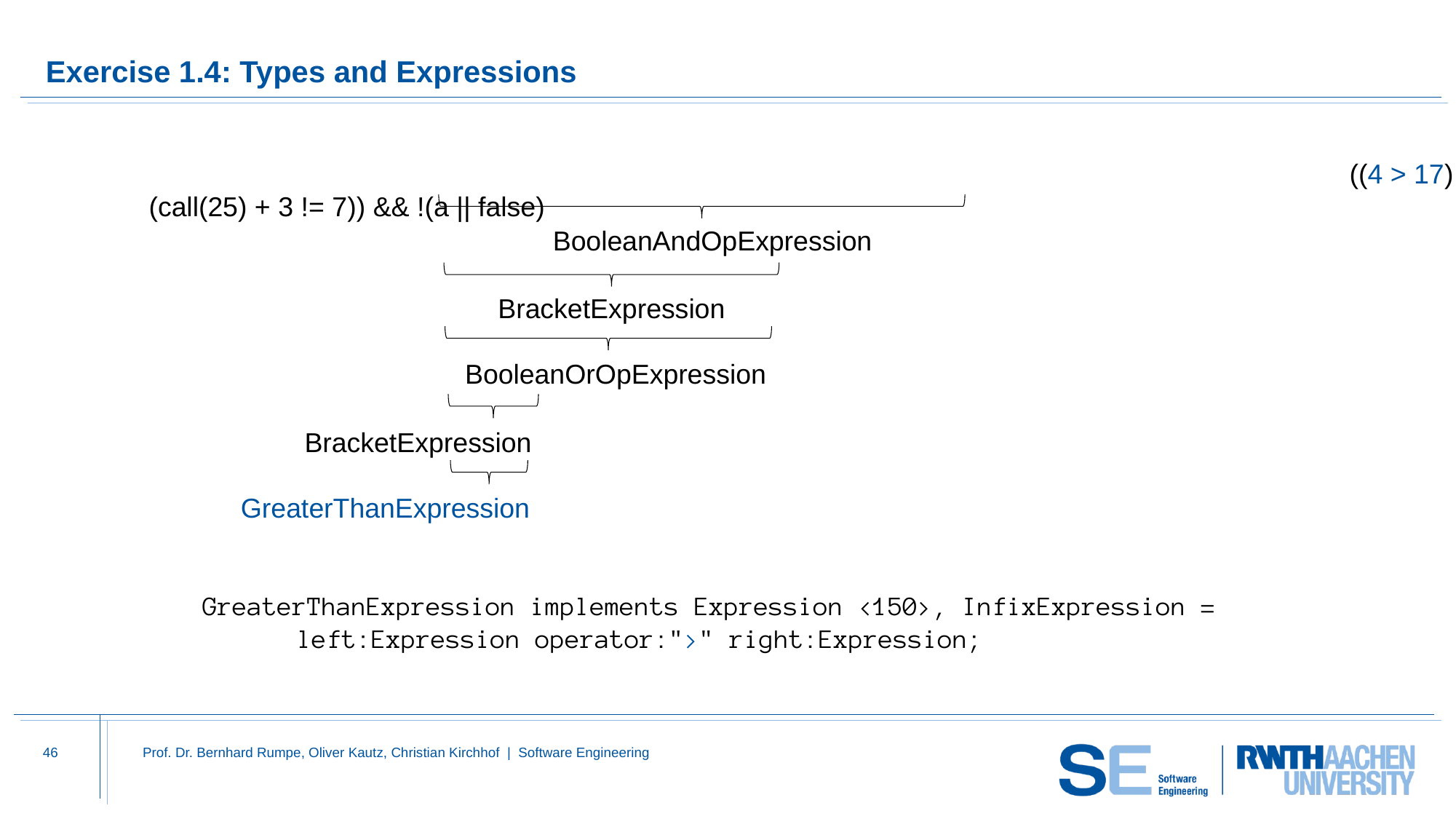

# Exercise 1.4: Types and Expressions

											((4 > 17) || (call(25) + 3 != 7)) && !(a || false)

BooleanAndOpExpression
BracketExpression
BooleanOrOpExpression

BracketExpression

GreaterThanExpression
 GreaterThanExpression implements Expression <150>, InfixExpression =
	left:Expression operator:">" right:Expression;